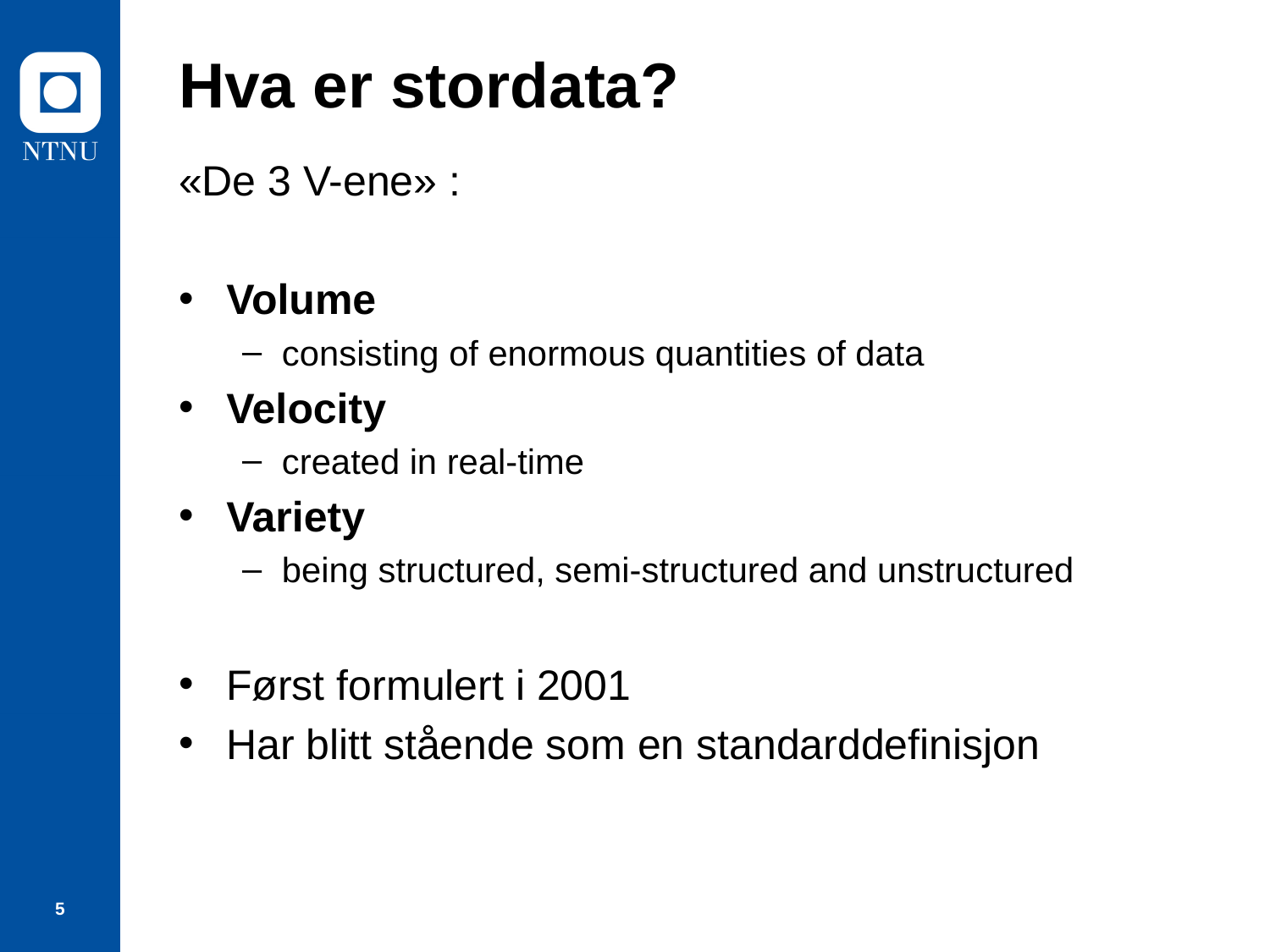

# Hva er stordata?
«De 3 V-ene» :

Volume
consisting of enormous quantities of data
Velocity
created in real-time
Variety
being structured, semi-structured and unstructured

Først formulert i 2001
Har blitt stående som en standarddefinisjon